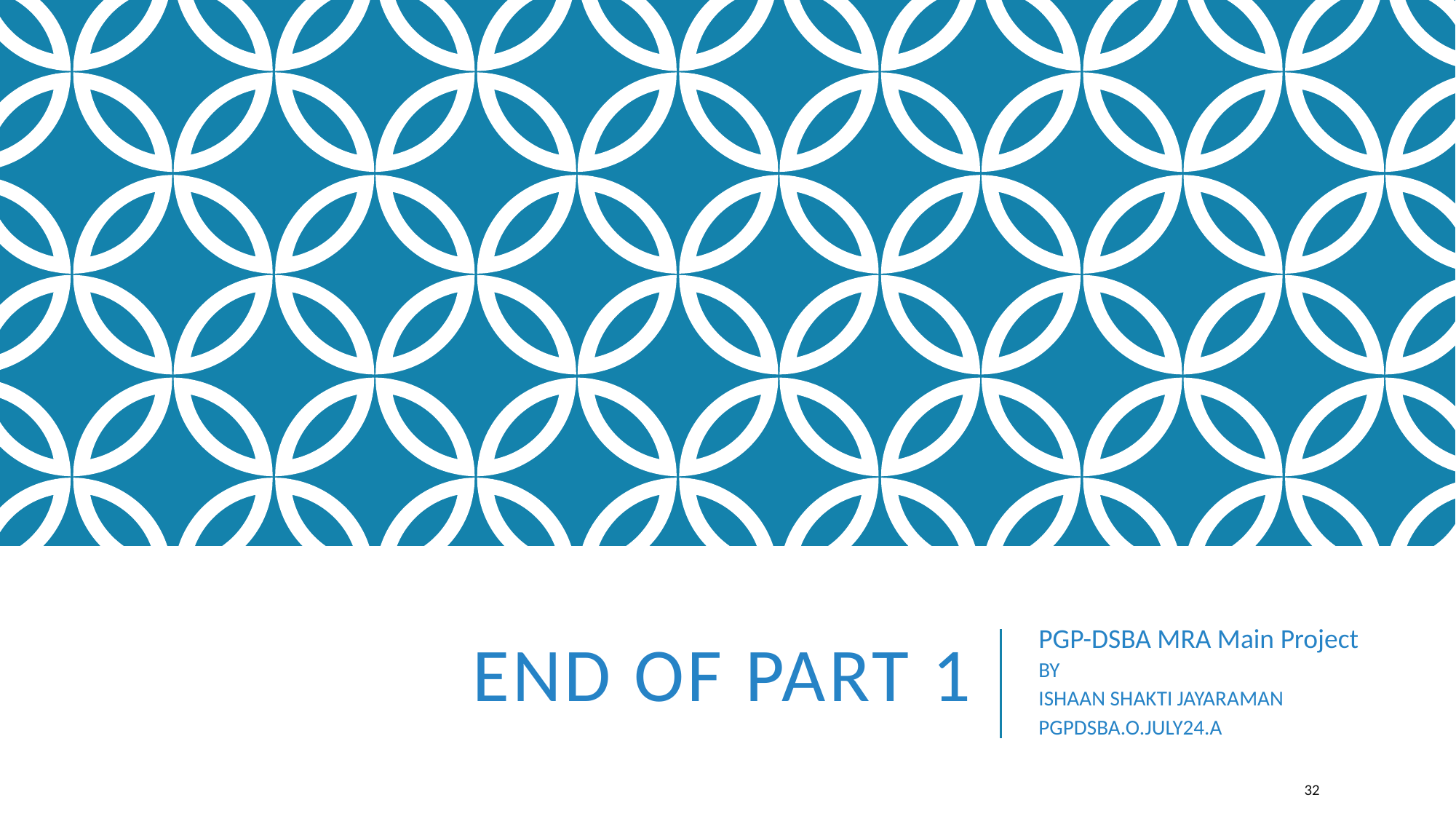

# END OF PART 1
PGP-DSBA MRA Main Project
BY
ISHAAN SHAKTI JAYARAMAN
PGPDSBA.O.JULY24.A
32